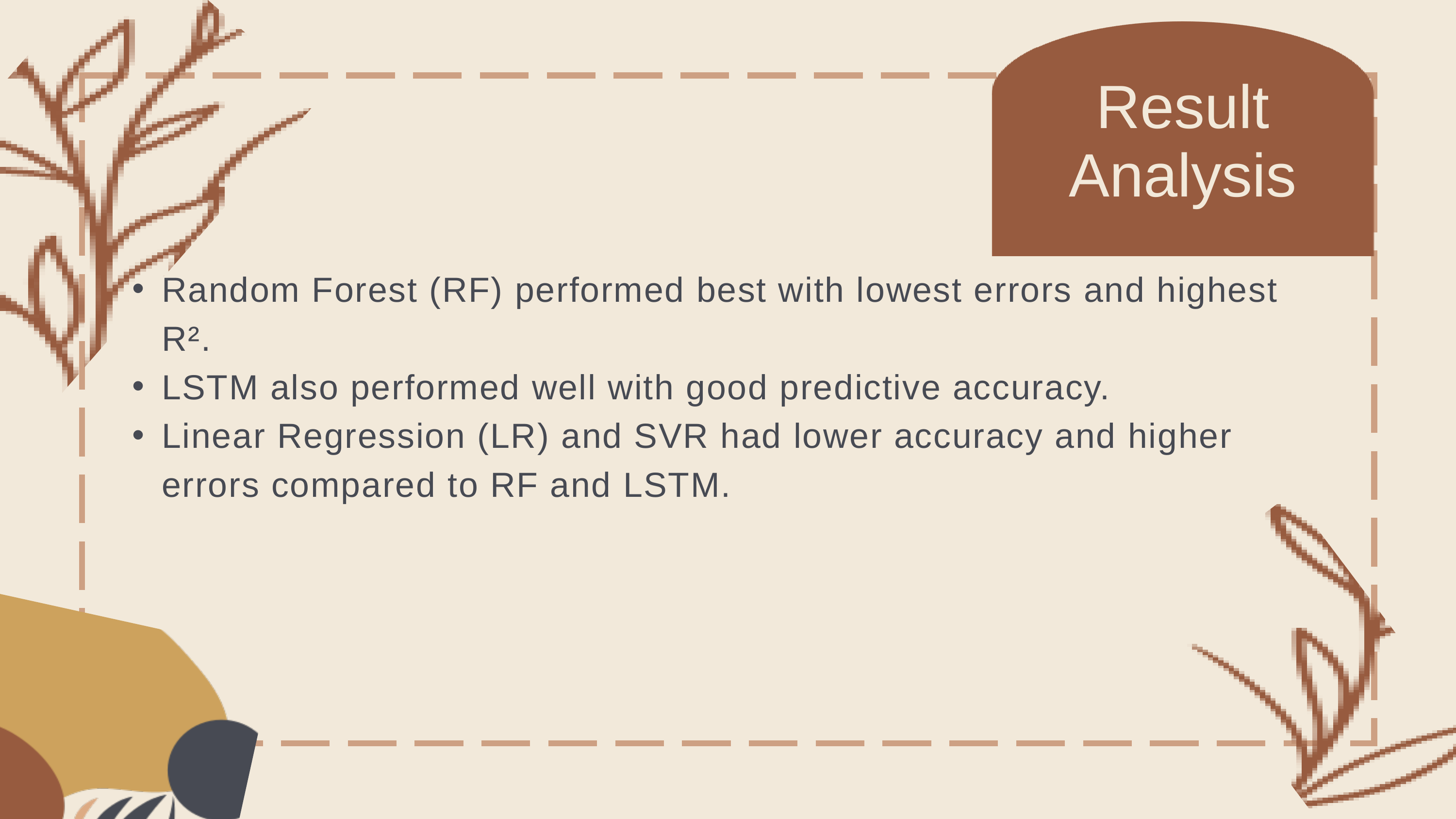

Result Analysis

Random Forest (RF) performed best with lowest errors and highest R².
LSTM also performed well with good predictive accuracy.
Linear Regression (LR) and SVR had lower accuracy and higher errors compared to RF and LSTM.